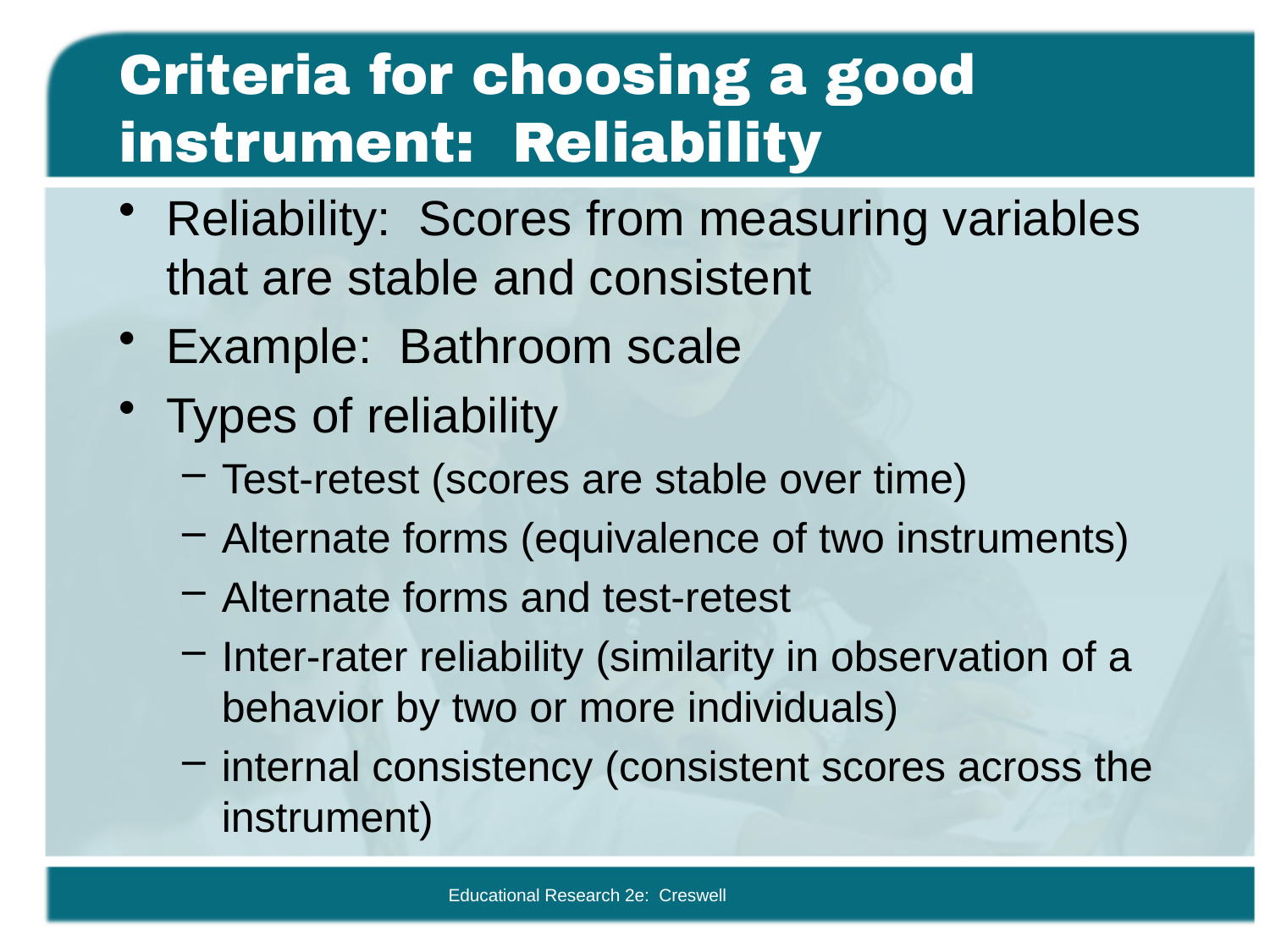

# Criteria for choosing a good instrument:  Reliability
Reliability:  Scores from measuring variables that are stable and consistent
Example:  Bathroom scale
Types of reliability
Test-retest (scores are stable over time)
Alternate forms (equivalence of two instruments)
Alternate forms and test-retest
Inter-rater reliability (similarity in observation of a behavior by two or more individuals)
internal consistency (consistent scores across the instrument)
Educational Research 2e:  Creswell